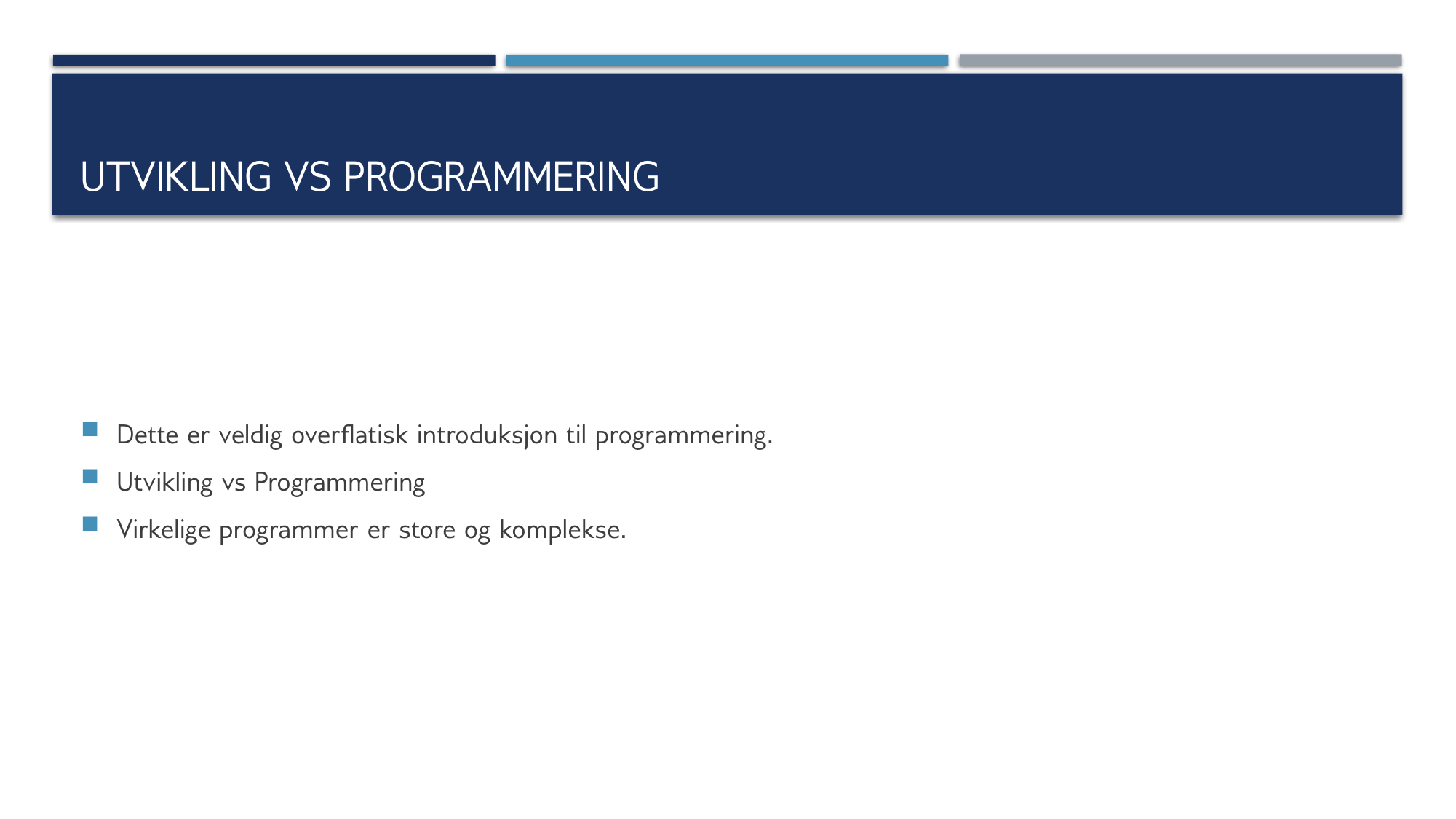

# Utvikling vs programmering
Dette er veldig overflatisk introduksjon til programmering.
Utvikling vs Programmering
Virkelige programmer er store og komplekse.